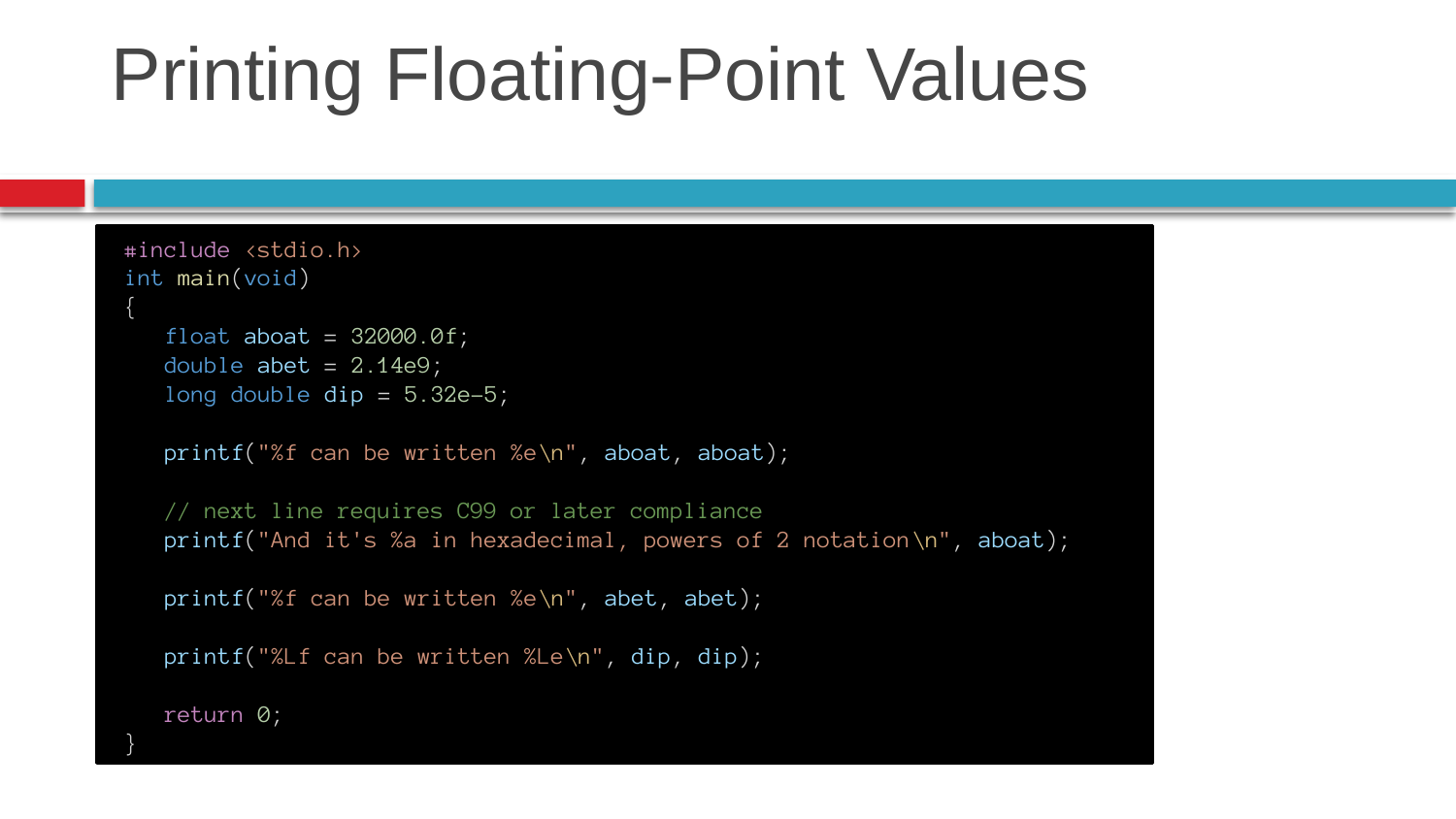

# Printing Floating-Point Values
 #include <stdio.h>
 int main(void)
 {
    float aboat = 32000.0f;
    double abet = 2.14e9;
    long double dip = 5.32e-5;
    printf("%f can be written %e\n", aboat, aboat);

    // next line requires C99 or later compliance
    printf("And it's %a in hexadecimal, powers of 2 notation\n", aboat);
    printf("%f can be written %e\n", abet, abet);
    printf("%Lf can be written %Le\n", dip, dip);

    return 0;
 }